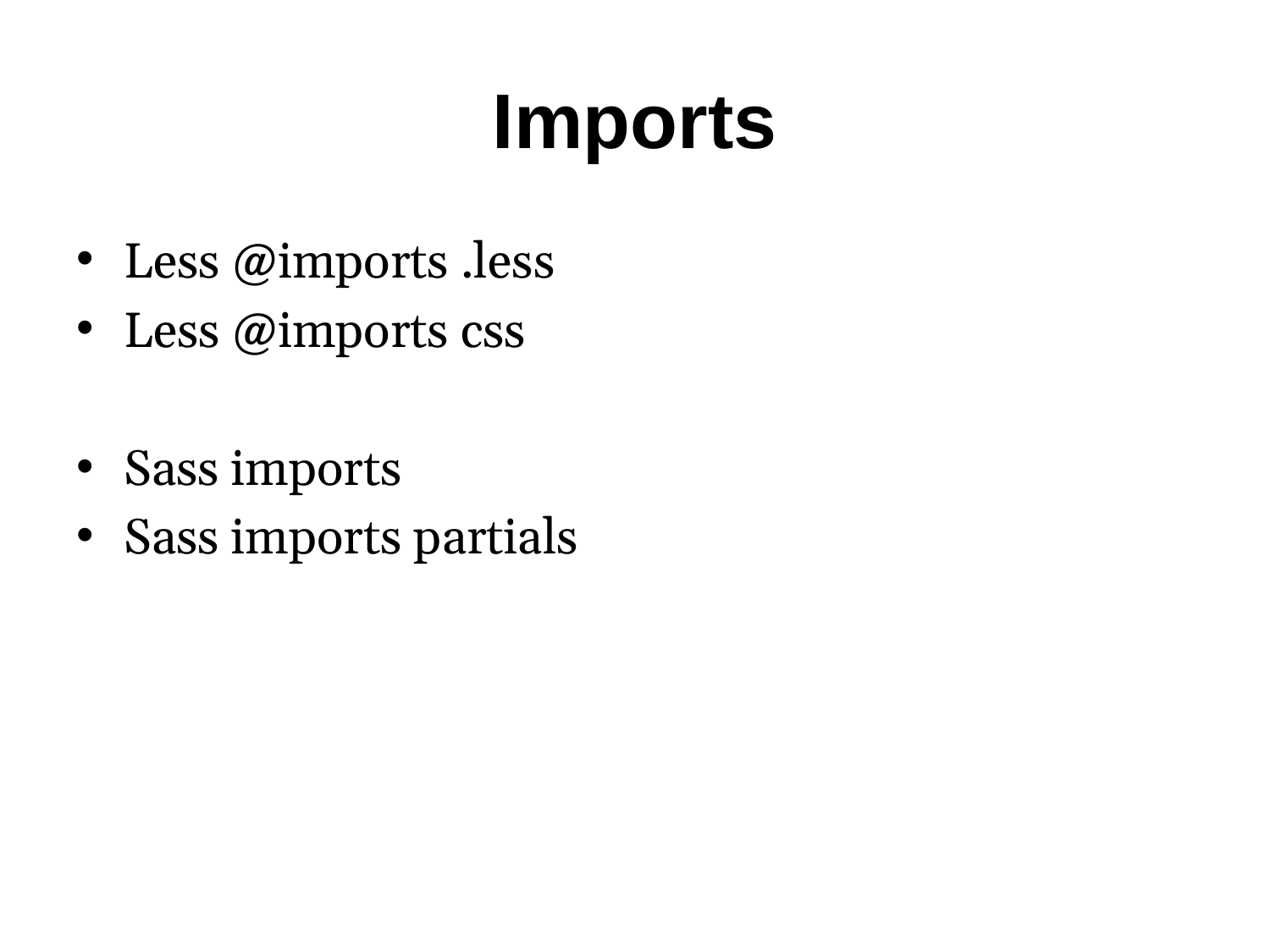

# Imports
Less @imports .less
Less @imports css

Sass imports
Sass imports partials